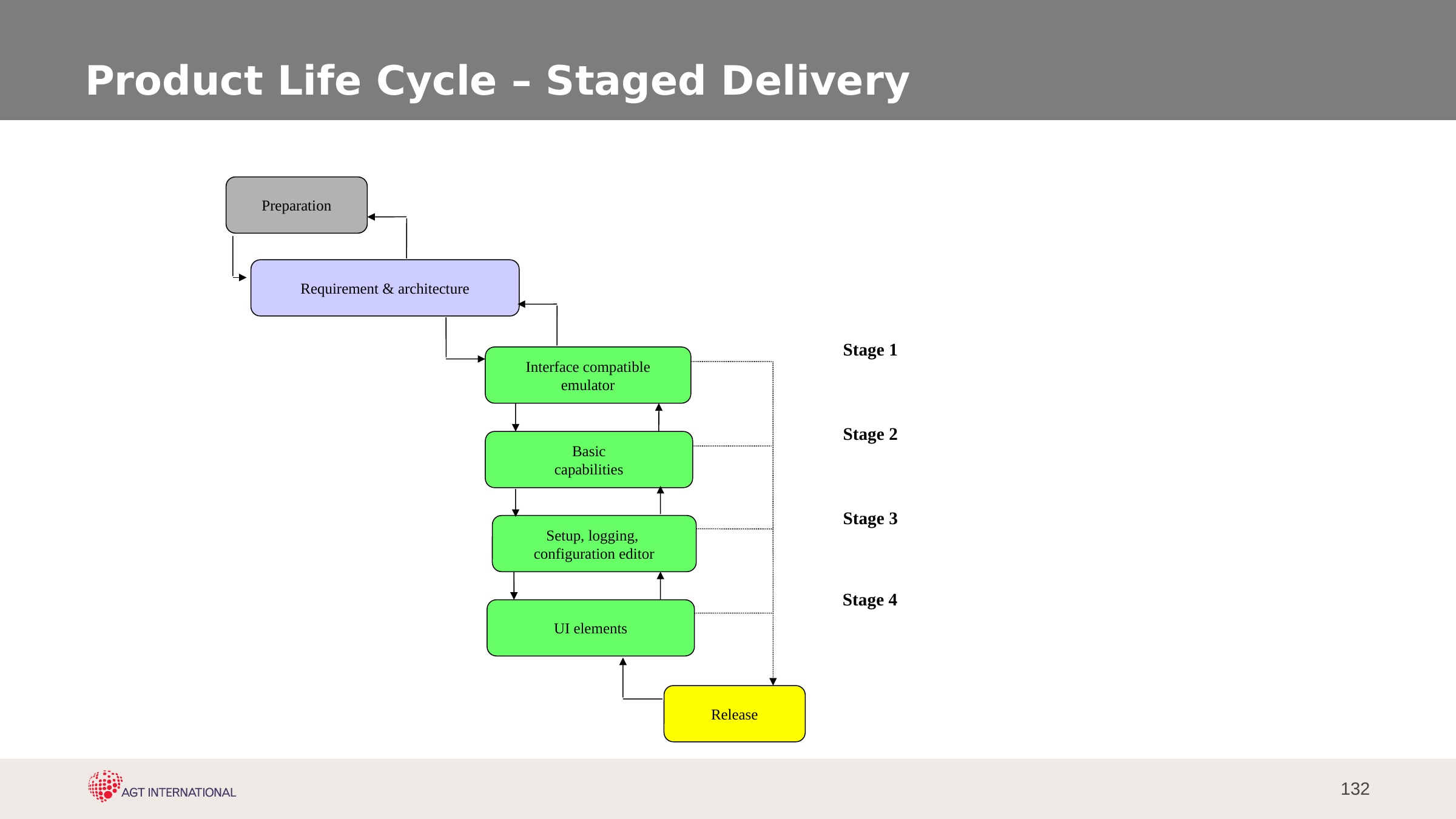

# Product Life Cycle – Staged Delivery
Preparation

Requirement & architecture

Stage 1
Interface compatible
emulator

Stage 2
Basic
capabilities

Stage 3
Setup, logging,
configuration editor

Stage 4
UI elements

Release